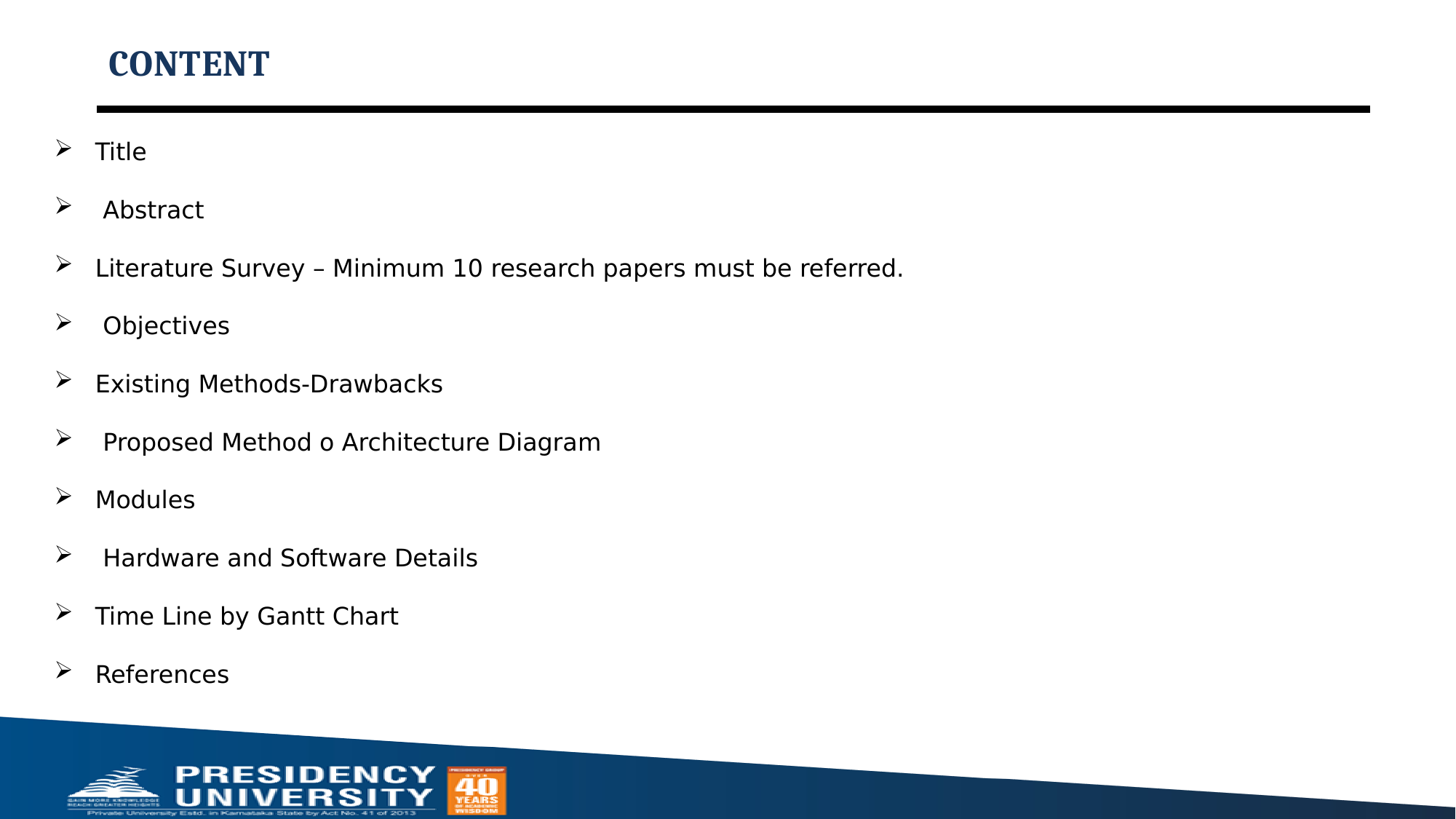

# CONTENT
Title
 Abstract
Literature Survey – Minimum 10 research papers must be referred.
 Objectives
Existing Methods-Drawbacks
 Proposed Method o Architecture Diagram
Modules
 Hardware and Software Details
Time Line by Gantt Chart
References